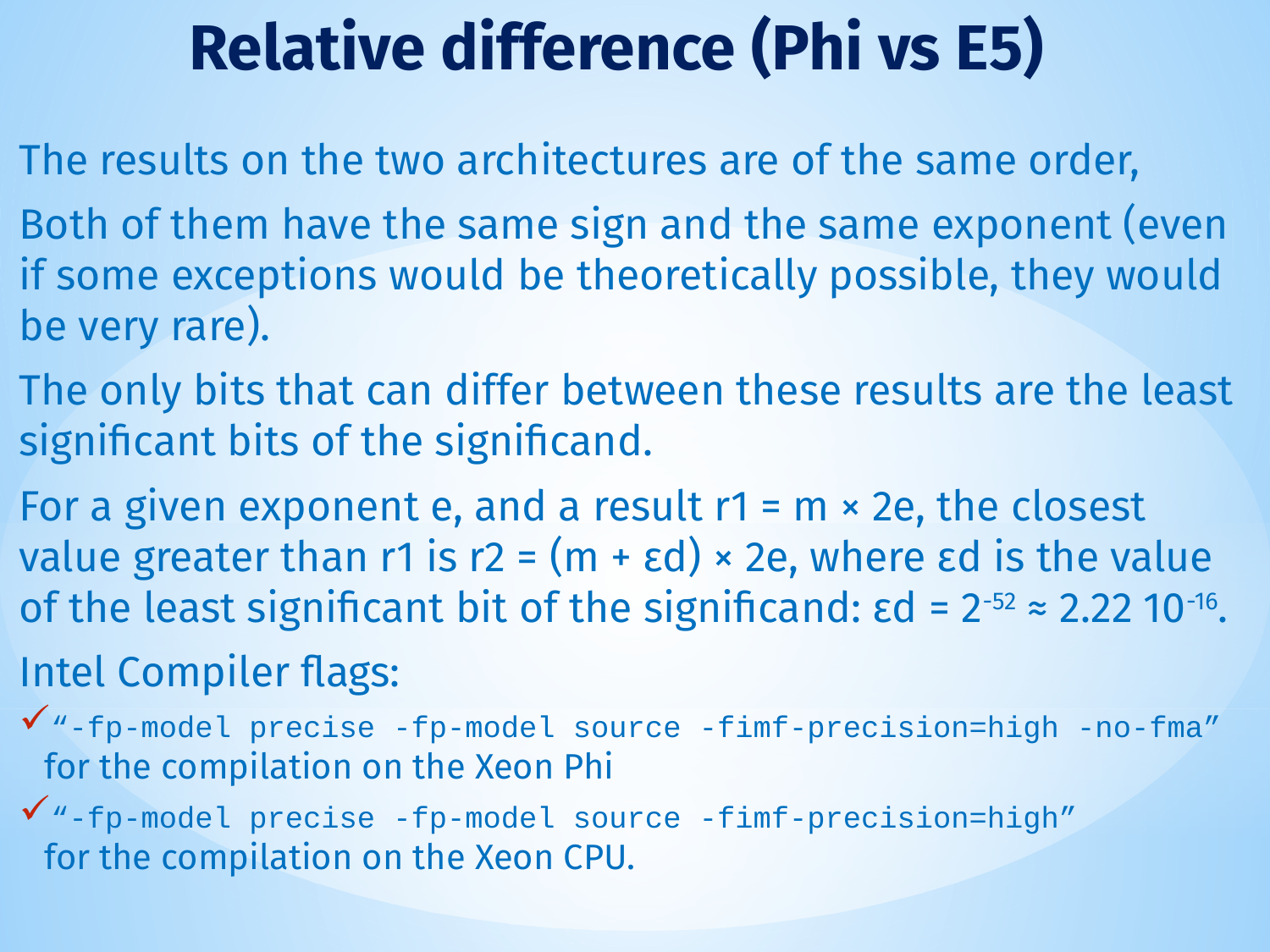

# Relative difference (Phi vs E5)
The results on the two architectures are of the same order,
Both of them have the same sign and the same exponent (even if some exceptions would be theoretically possible, they would be very rare).
The only bits that can differ between these results are the least significant bits of the significand.
For a given exponent e, and a result r1 = m × 2e, the closest value greater than r1 is r2 = (m + εd) × 2e, where εd is the value of the least significant bit of the significand: εd = 2-52 ≈ 2.22 10-16.
Intel Compiler flags:
“-fp-model precise -fp-model source -fimf-precision=high -no-fma”
for the compilation on the Xeon Phi
“-fp-model precise -fp-model source -fimf-precision=high”
for the compilation on the Xeon CPU.